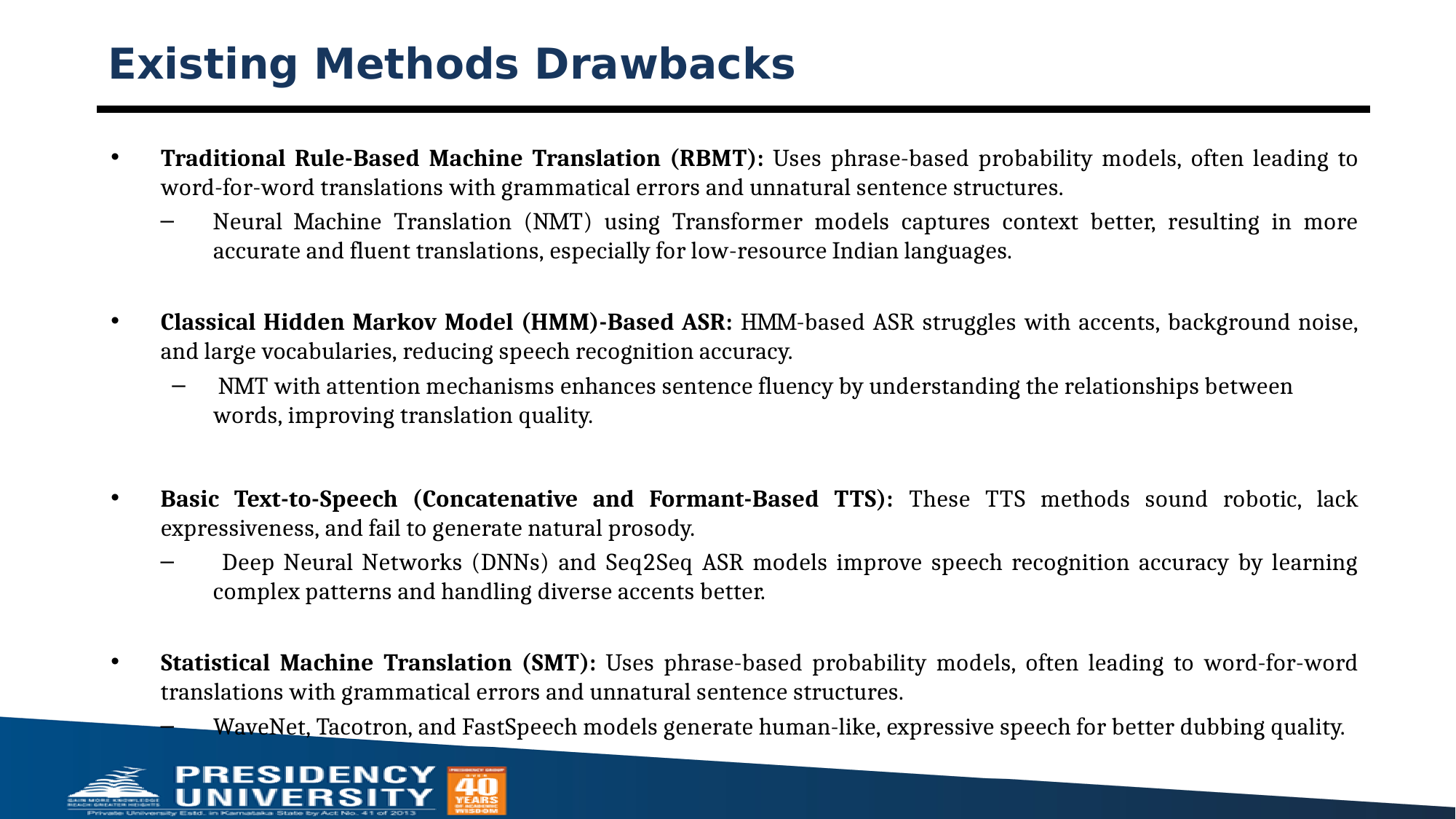

# Existing Methods Drawbacks
Traditional Rule-Based Machine Translation (RBMT): Uses phrase-based probability models, often leading to word-for-word translations with grammatical errors and unnatural sentence structures.
Neural Machine Translation (NMT) using Transformer models captures context better, resulting in more accurate and fluent translations, especially for low-resource Indian languages.

Classical Hidden Markov Model (HMM)-Based ASR: HMM-based ASR struggles with accents, background noise, and large vocabularies, reducing speech recognition accuracy.
 NMT with attention mechanisms enhances sentence fluency by understanding the relationships between words, improving translation quality.

Basic Text-to-Speech (Concatenative and Formant-Based TTS): These TTS methods sound robotic, lack expressiveness, and fail to generate natural prosody.
 Deep Neural Networks (DNNs) and Seq2Seq ASR models improve speech recognition accuracy by learning complex patterns and handling diverse accents better.

Statistical Machine Translation (SMT): Uses phrase-based probability models, often leading to word-for-word translations with grammatical errors and unnatural sentence structures.
WaveNet, Tacotron, and FastSpeech models generate human-like, expressive speech for better dubbing quality.